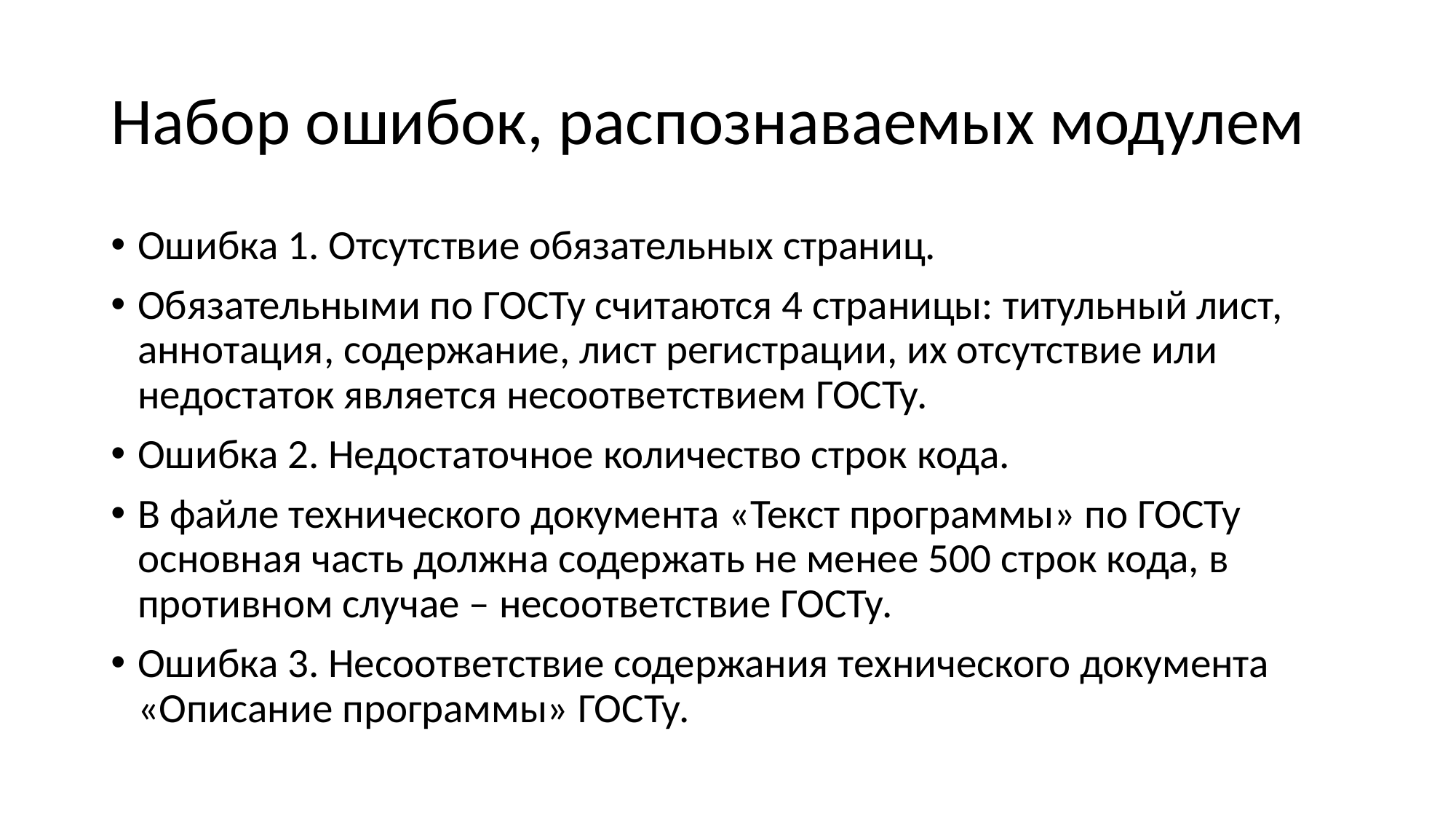

# Набор ошибок, распознаваемых модулем
Ошибка 1. Отсутствие обязательных страниц.
Обязательными по ГОСТу считаются 4 страницы: титульный лист, аннотация, содержание, лист регистрации, их отсутствие или недостаток является несоответствием ГОСТу.
Ошибка 2. Недостаточное количество строк кода.
В файле технического документа «Текст программы» по ГОСТу основная часть должна содержать не менее 500 строк кода, в противном случае – несоответствие ГОСТу.
Ошибка 3. Несоответствие содержания технического документа «Описание программы» ГОСТу.